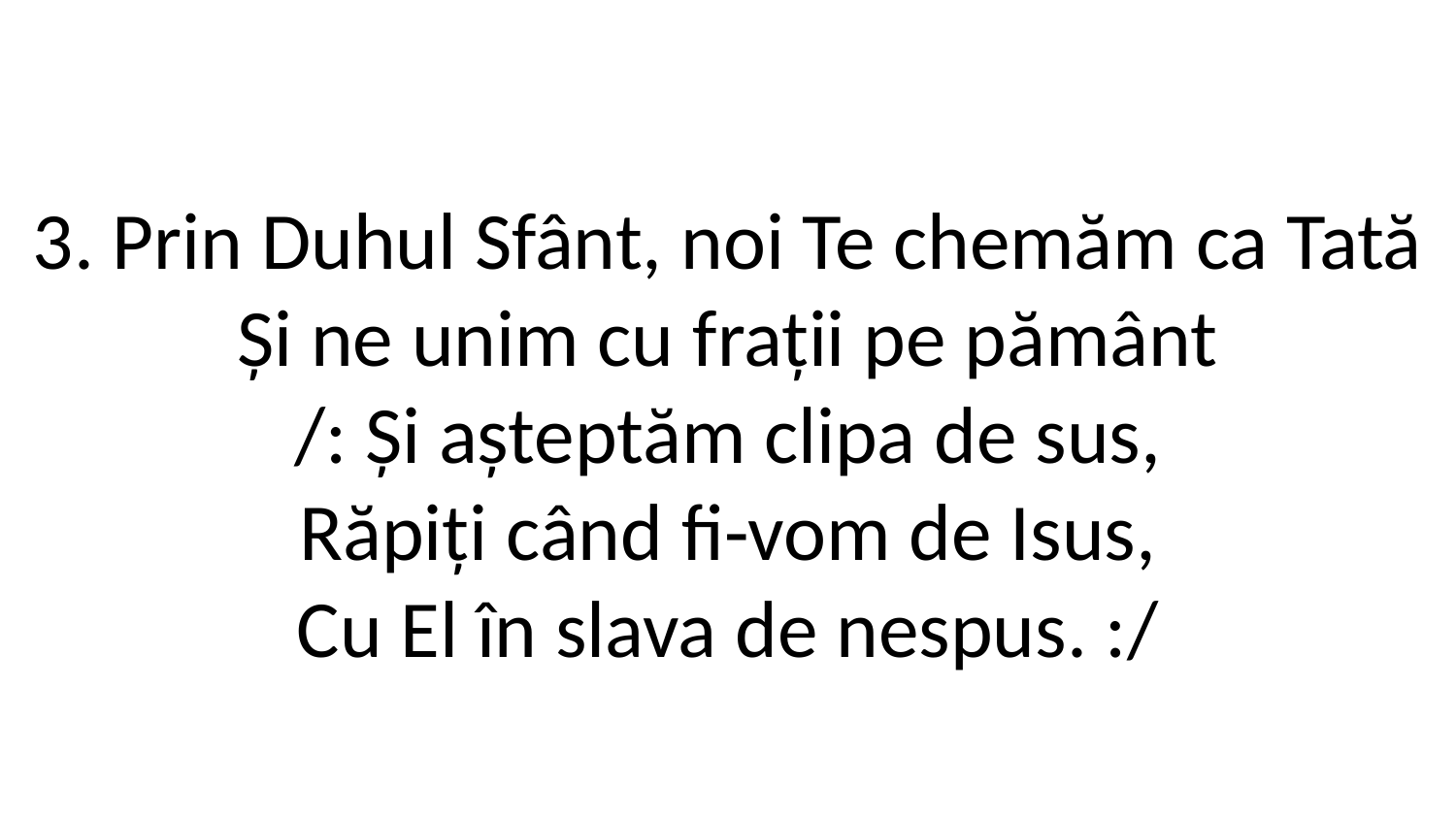

3. Prin Duhul Sfânt, noi Te chemăm ca Tată
Și ne unim cu frații pe pământ
/: Și așteptăm clipa de sus,
Răpiți când fi-vom de Isus,
Cu El în slava de nespus. :/